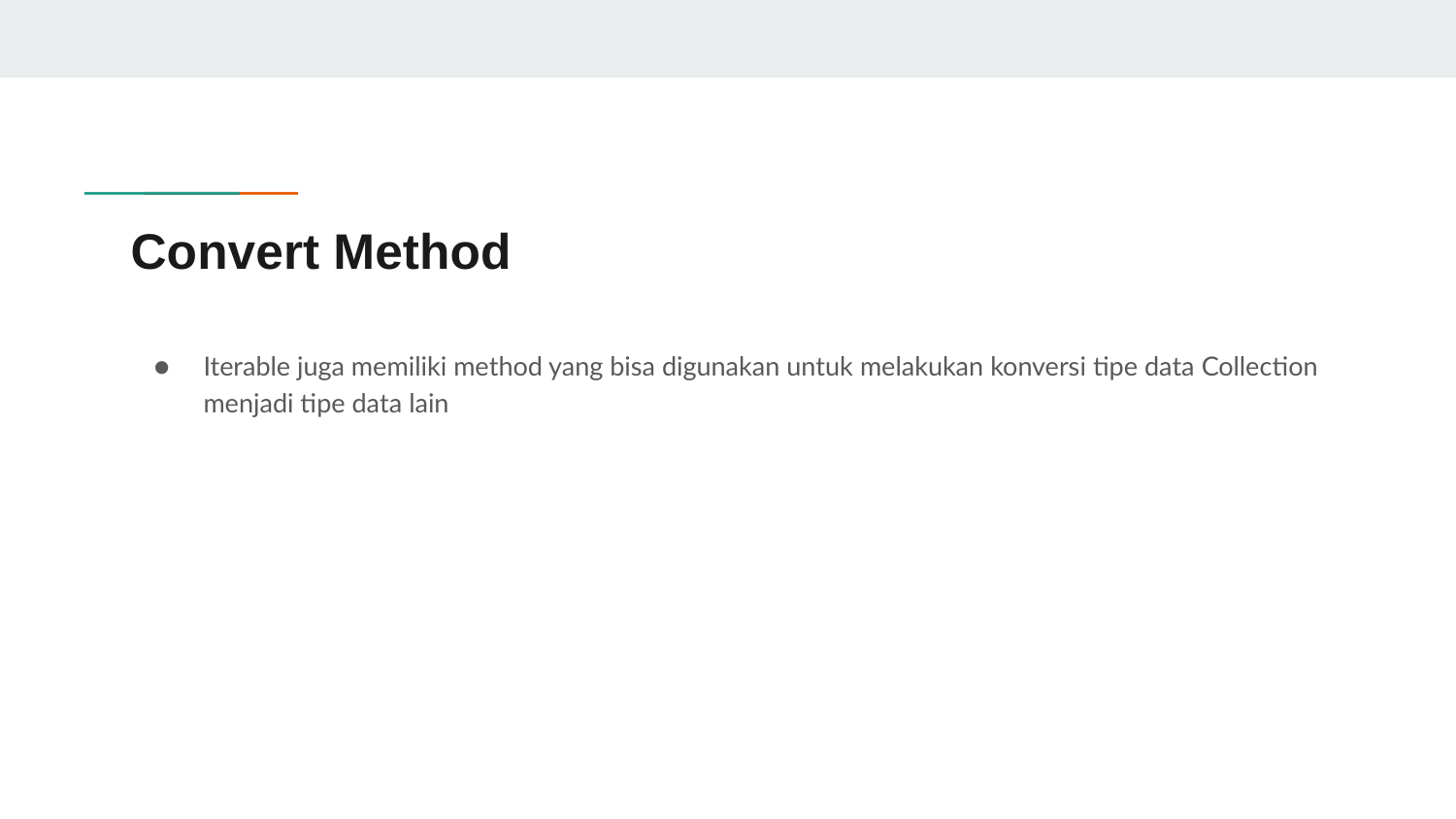

# Convert Method
Iterable juga memiliki method yang bisa digunakan untuk melakukan konversi tipe data Collection menjadi tipe data lain